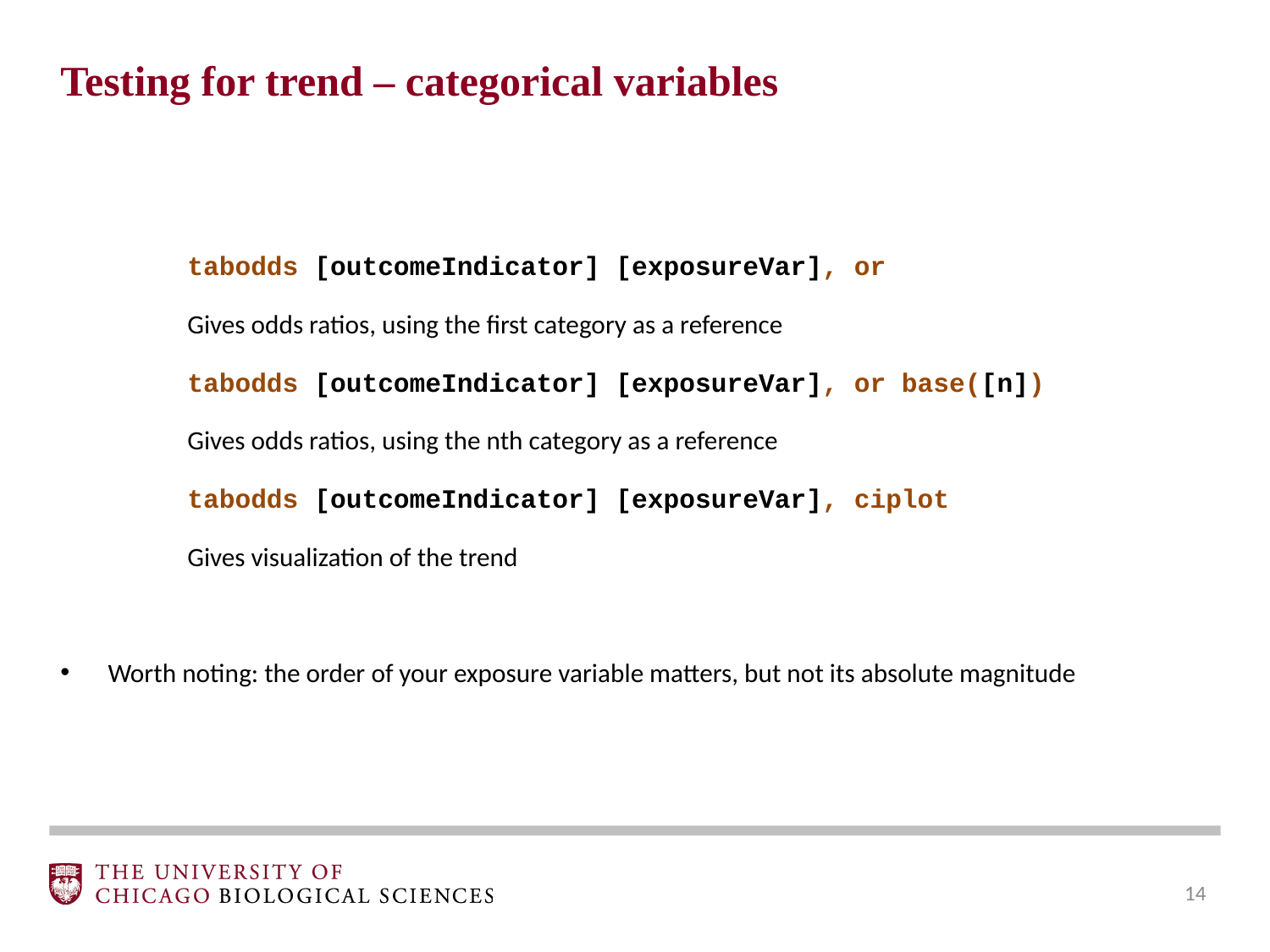

Testing for trend – categorical variables
	tabodds [outcomeIndicator] [exposureVar], or
	Gives odds ratios, using the first category as a reference
	tabodds [outcomeIndicator] [exposureVar], or base([n])
	Gives odds ratios, using the nth category as a reference
	tabodds [outcomeIndicator] [exposureVar], ciplot
	Gives visualization of the trend

Worth noting: the order of your exposure variable matters, but not its absolute magnitude

14